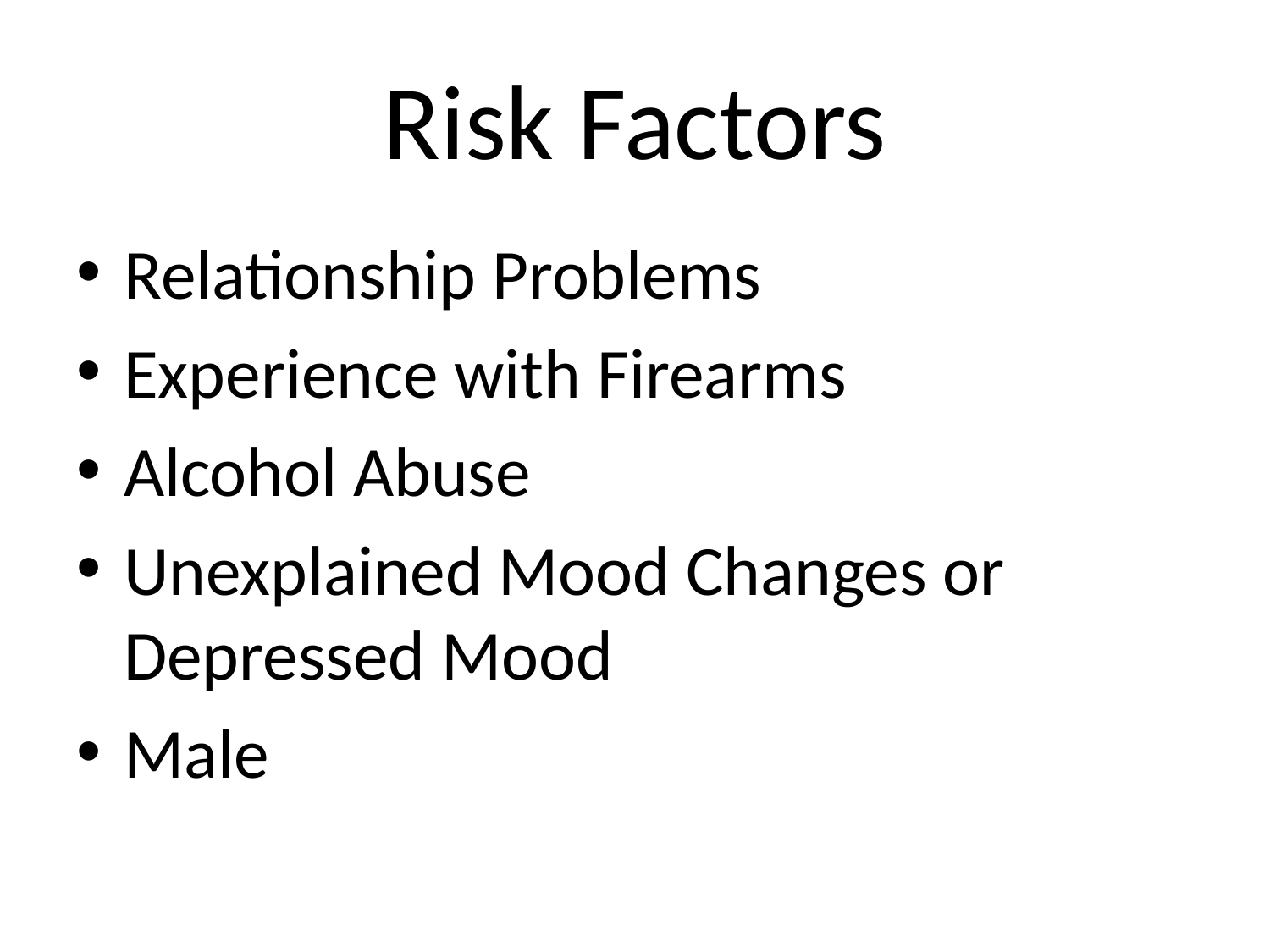

# Risk Factors
Relationship Problems
Experience with Firearms
Alcohol Abuse
Unexplained Mood Changes or Depressed Mood
Male